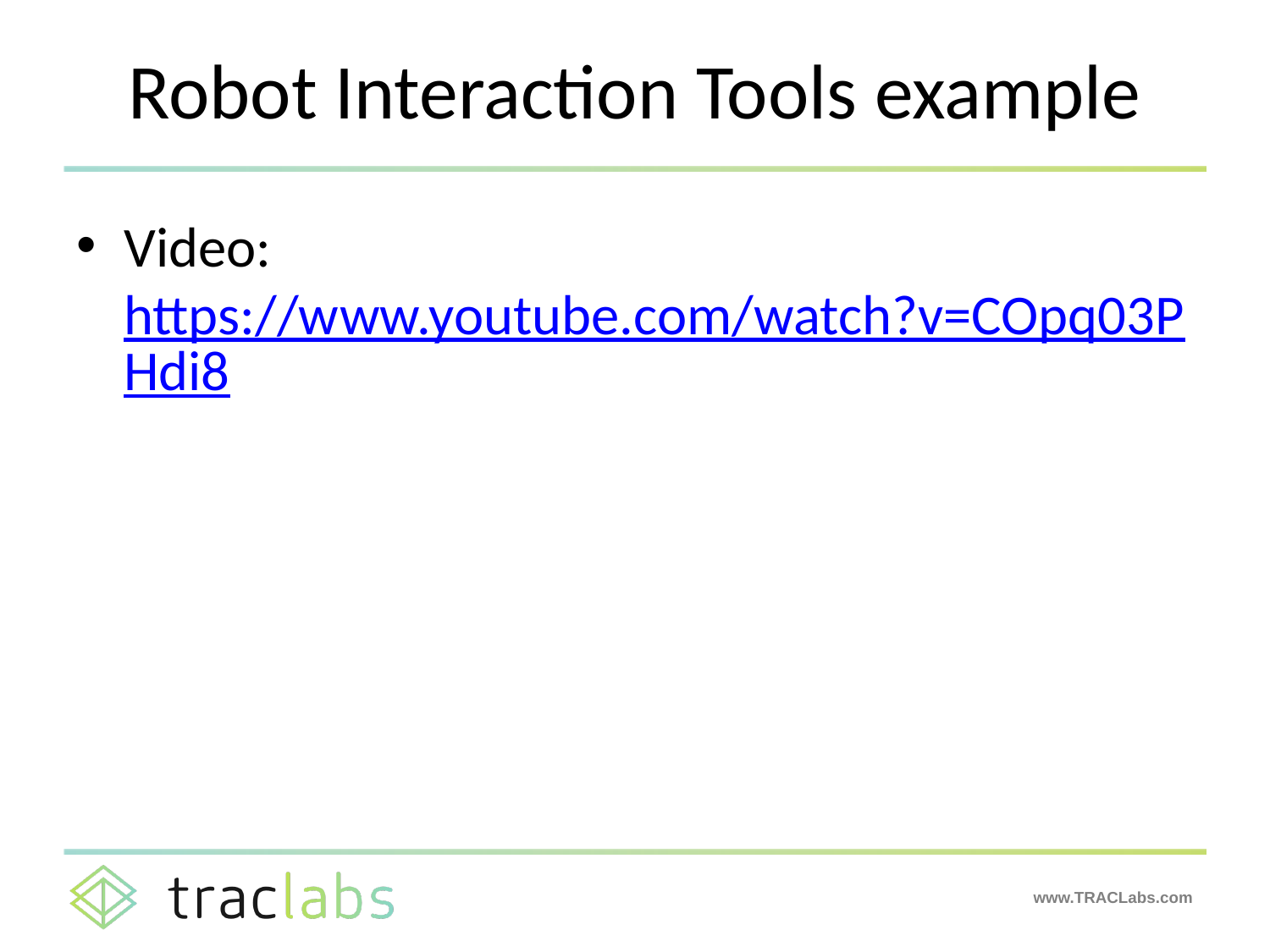

# Robot Interaction Tools example
Video: https://www.youtube.com/watch?v=COpq03PHdi8